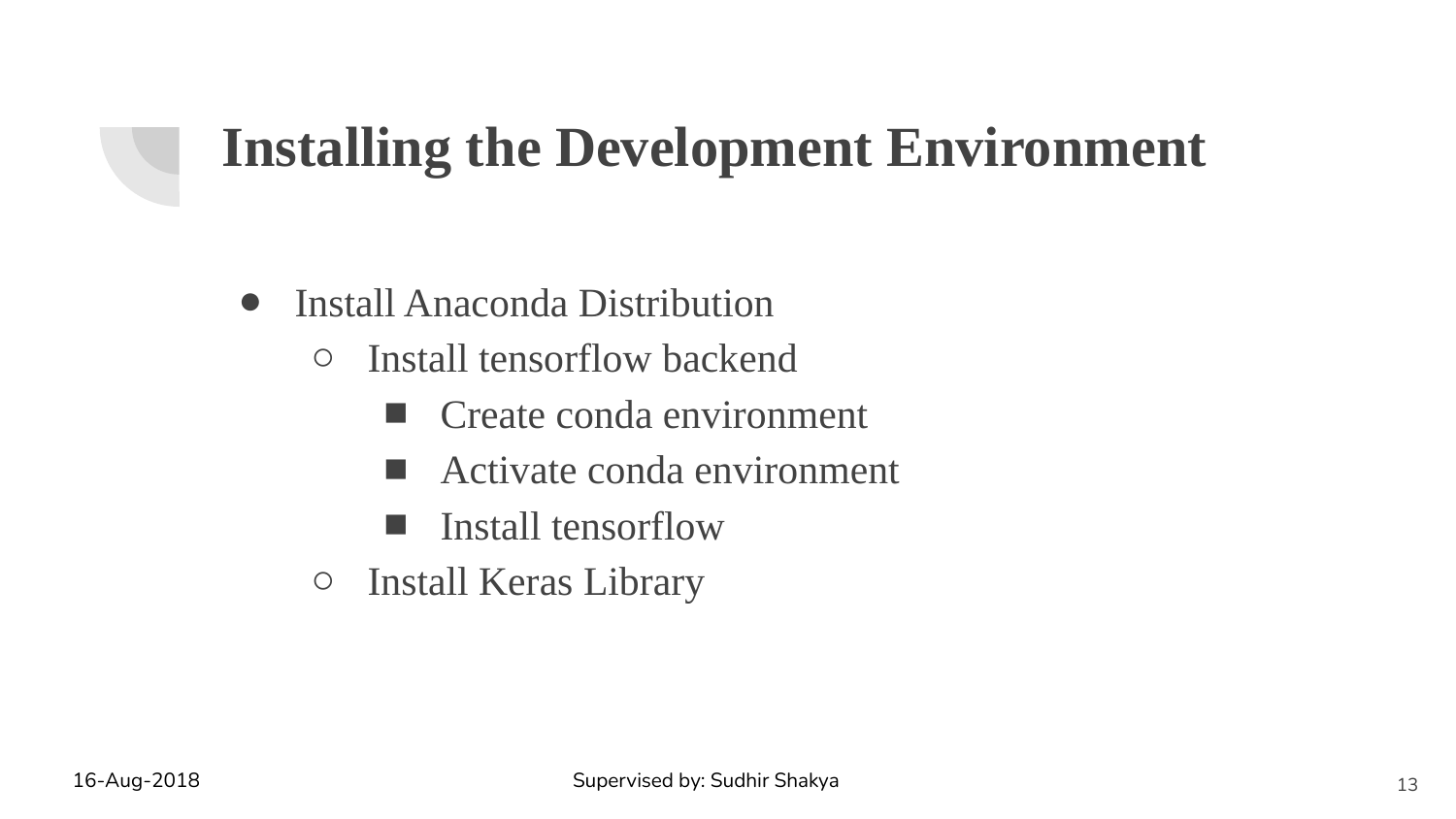

Installing the Development Environment
Install Anaconda Distribution
Install tensorflow backend
Create conda environment
Activate conda environment
Install tensorflow
Install Keras Library
13